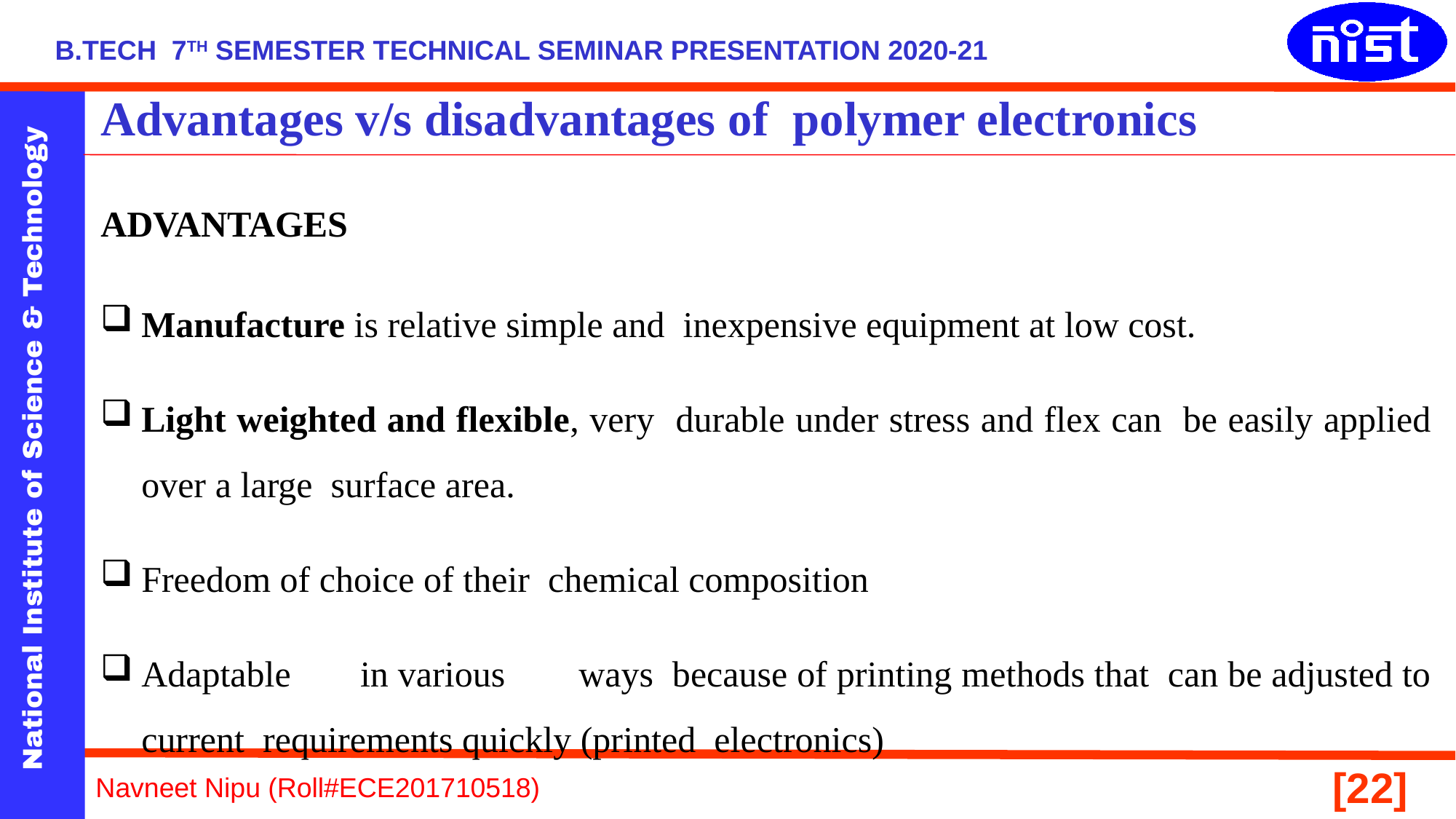

# Advantages v/s disadvantages of  polymer electronics
ADVANTAGES
Manufacture is relative simple and  inexpensive equipment at low cost.
Light weighted and flexible, very  durable under stress and flex can  be easily applied over a large  surface area.
Freedom of choice of their  chemical composition
Adaptable 	in various	ways  because of printing methods that  can be adjusted to current  requirements quickly (printed  electronics)